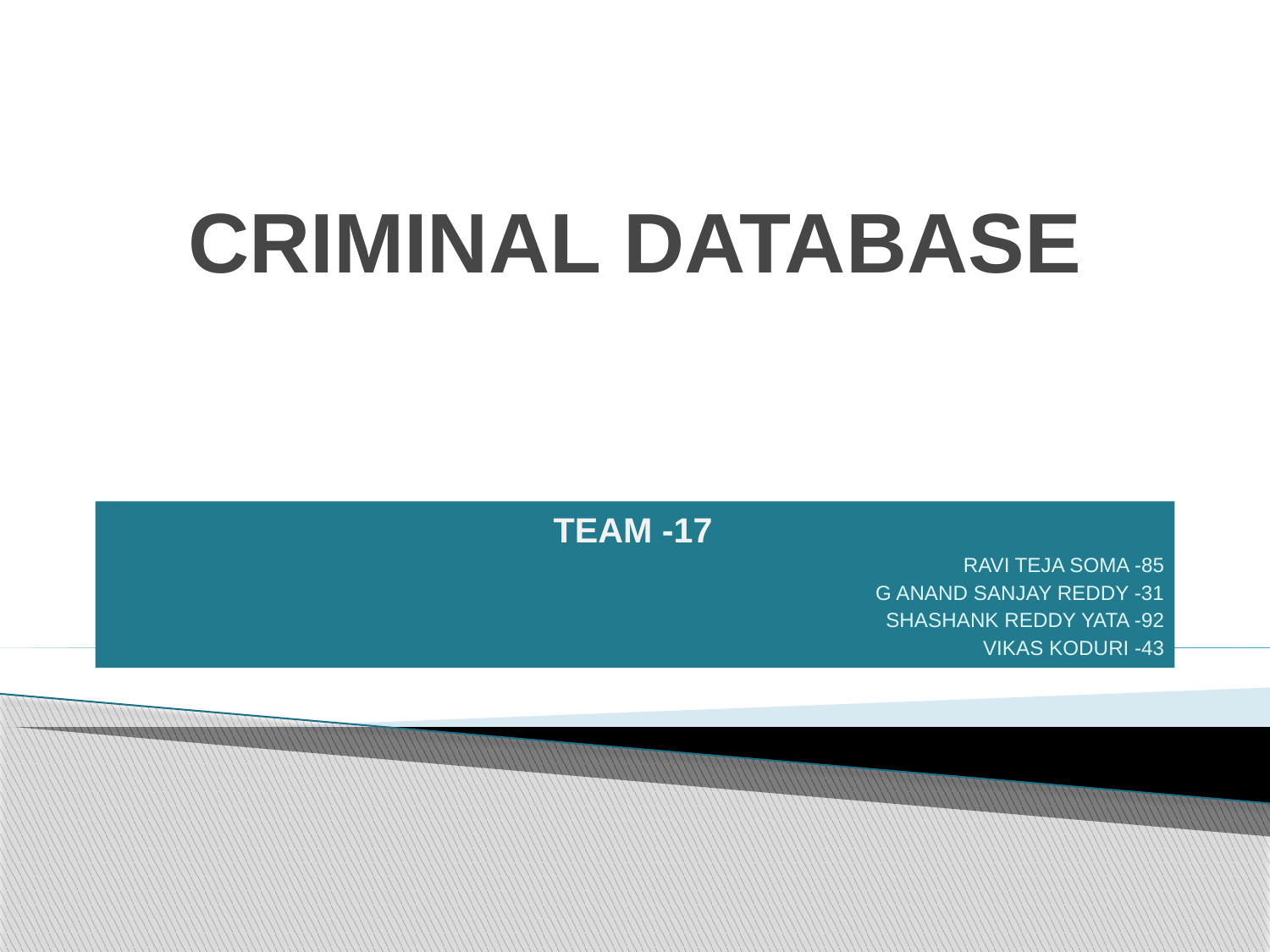

# CRIMINAL DATABASE
TEAM -17
RAVI TEJA SOMA -85
G ANAND SANJAY REDDY -31
SHASHANK REDDY YATA -92
VIKAS KODURI -43